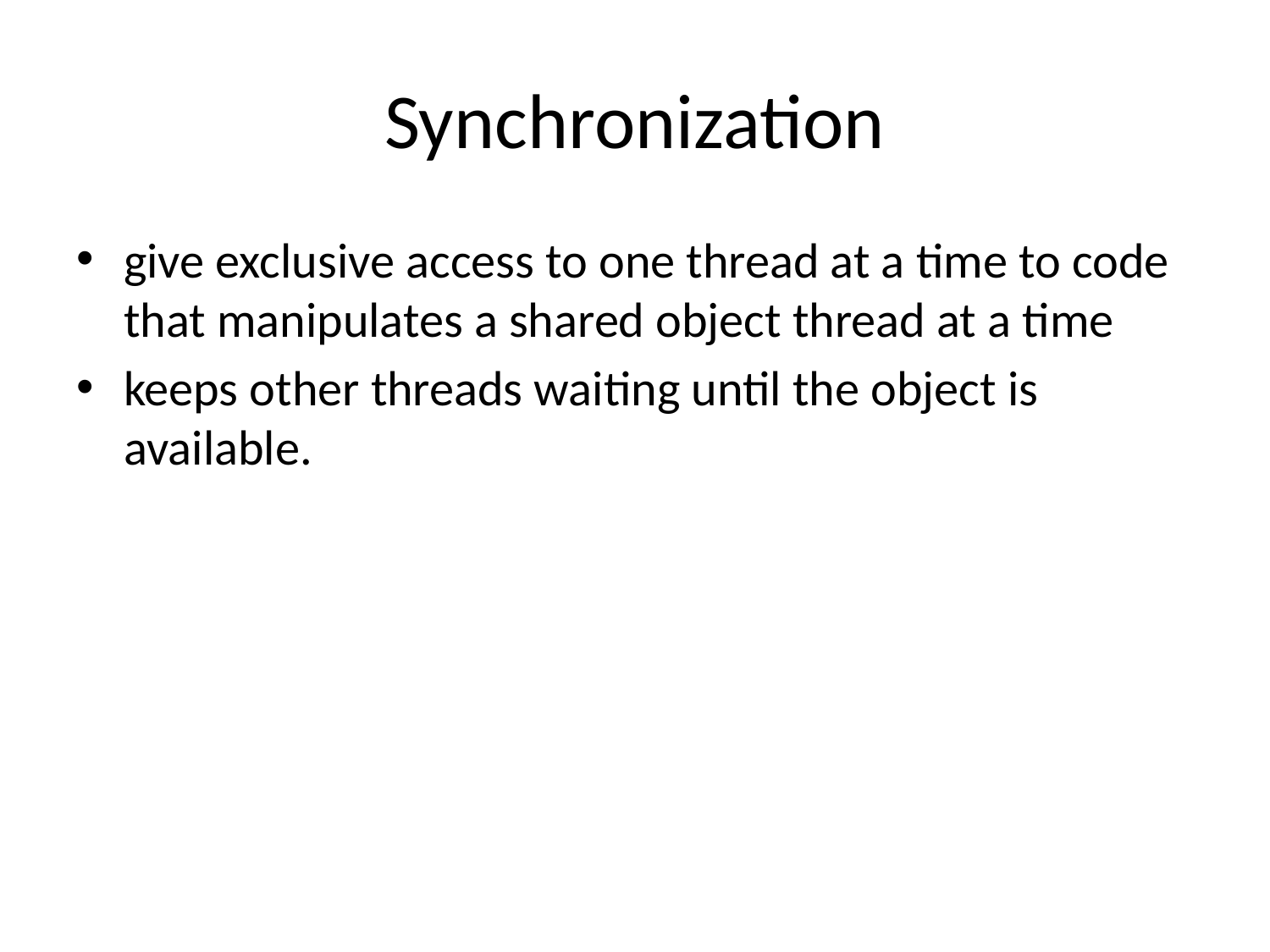

# Synchronization
give exclusive access to one thread at a time to code that manipulates a shared object thread at a time
keeps other threads waiting until the object is available.